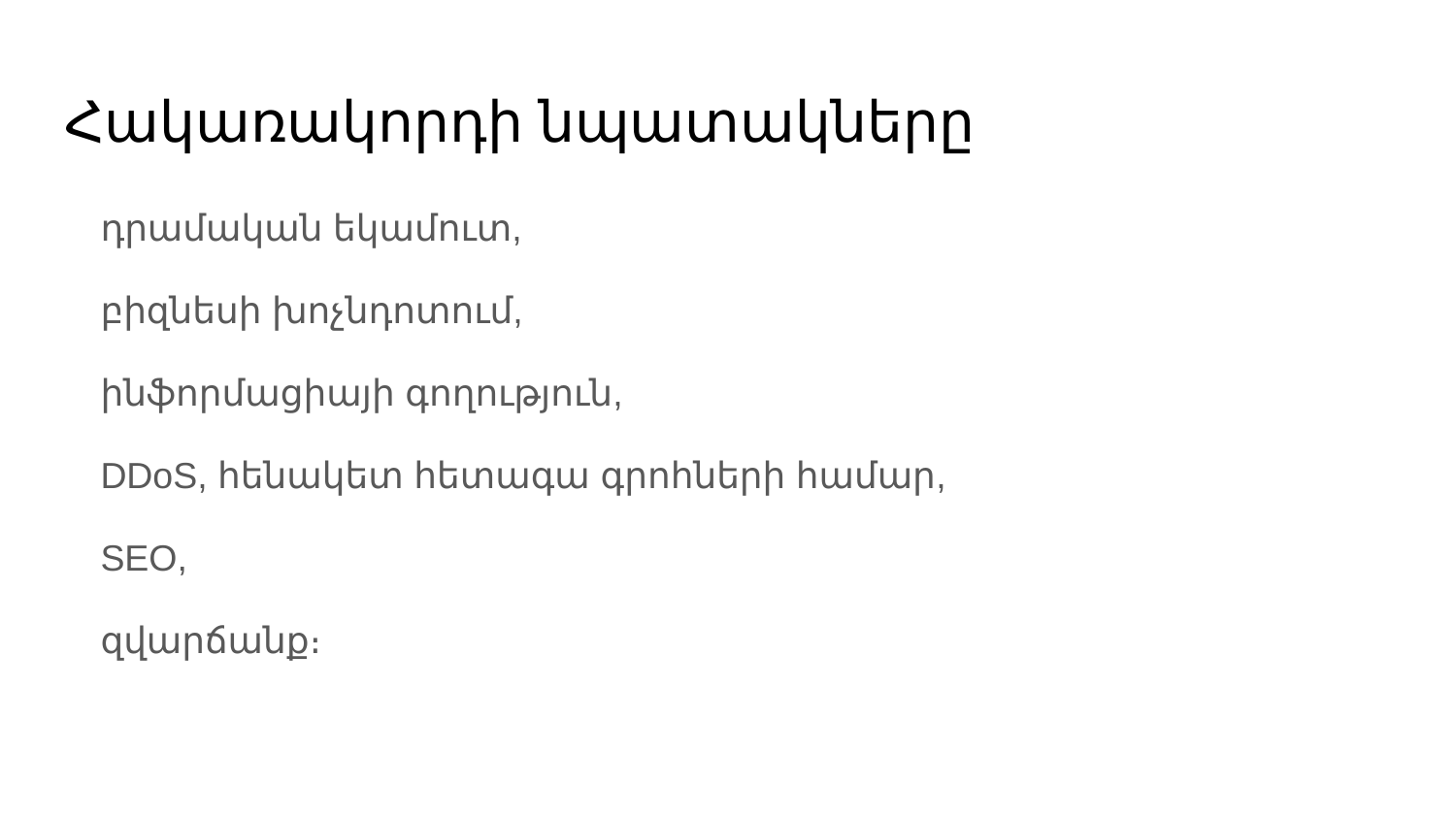

# Հակառակորդի նպատակները
դրամական եկամուտ,
բիզնեսի խոչնդոտում,
ինֆորմացիայի գողություն,
DDoS, հենակետ հետագա գրոհների համար,
SEO,
զվարճանք։